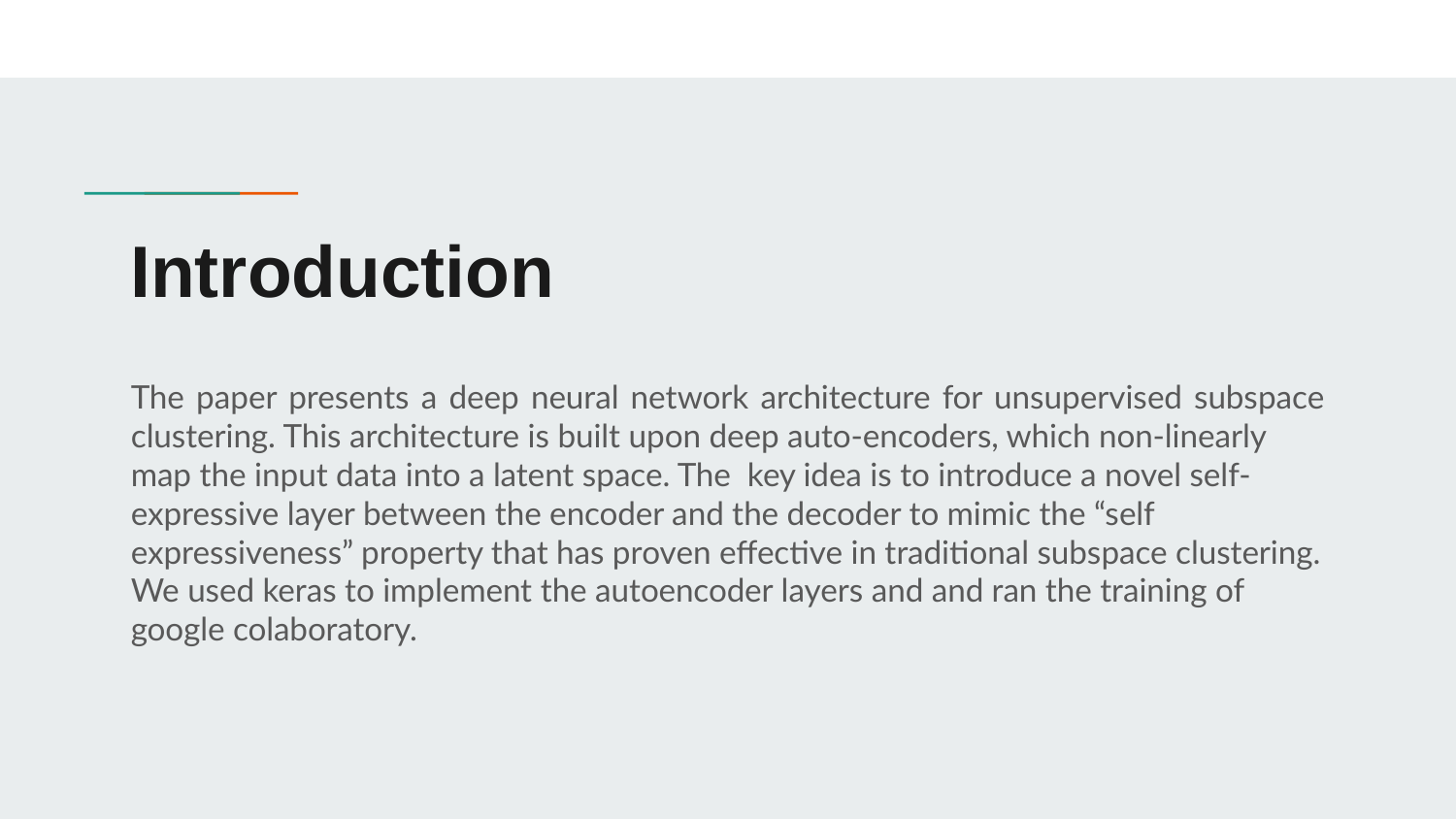

# Introduction
The paper presents a deep neural network architecture for unsupervised subspace clustering. This architecture is built upon deep auto-encoders, which non-linearly
map the input data into a latent space. The  key idea is to introduce a novel self-
expressive layer between the encoder and the decoder to mimic the “self expressiveness” property that has proven effective in traditional subspace clustering.
We used keras to implement the autoencoder layers and and ran the training of google colaboratory.